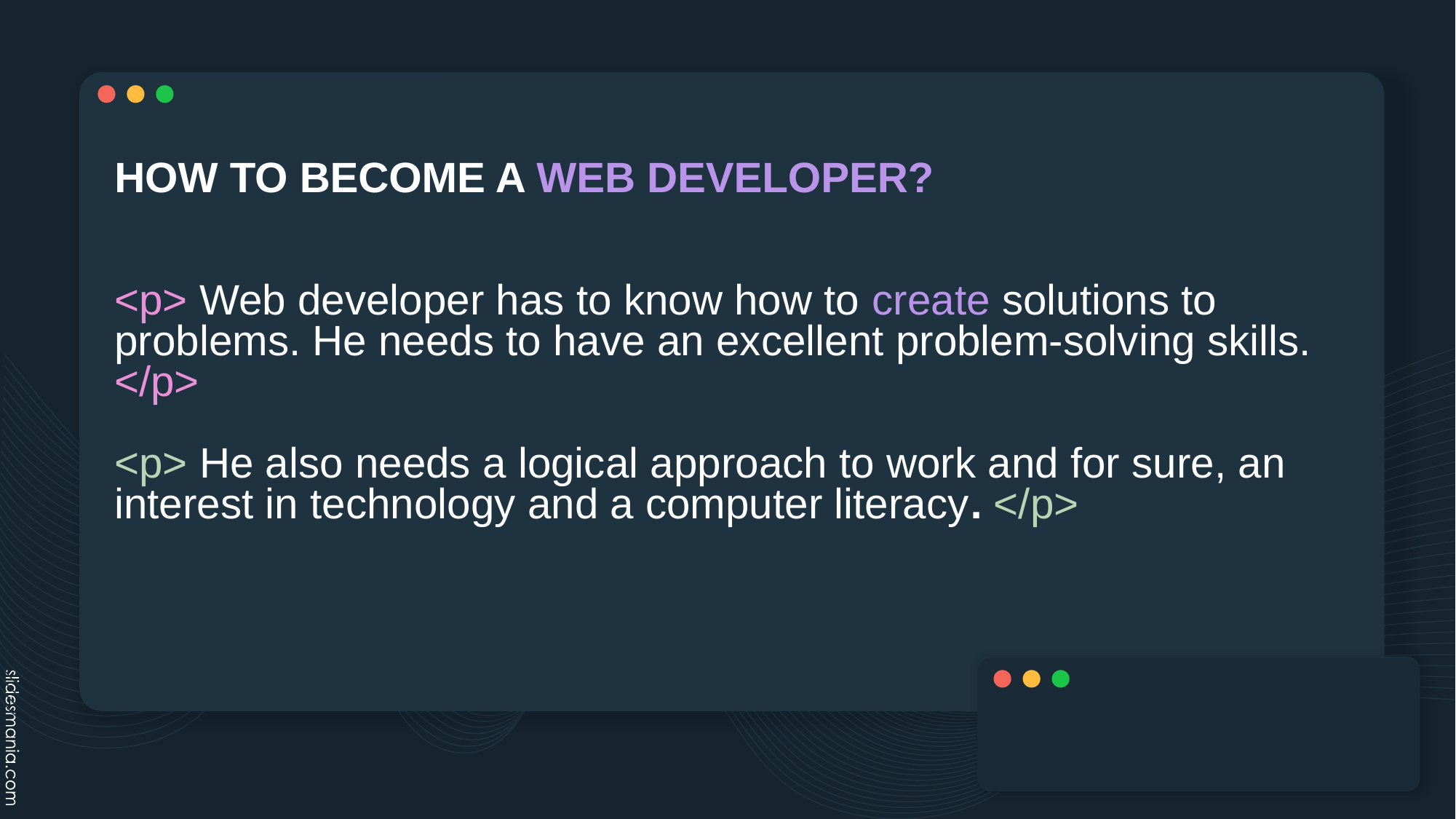

# HOW TO BECOME A WEB DEVELOPER? <p> Web developer has to know how to create solutions to problems. He needs to have an excellent problem-solving skills. </p> <p> He also needs a logical approach to work and for sure, an interest in technology and a computer literacy. </p>